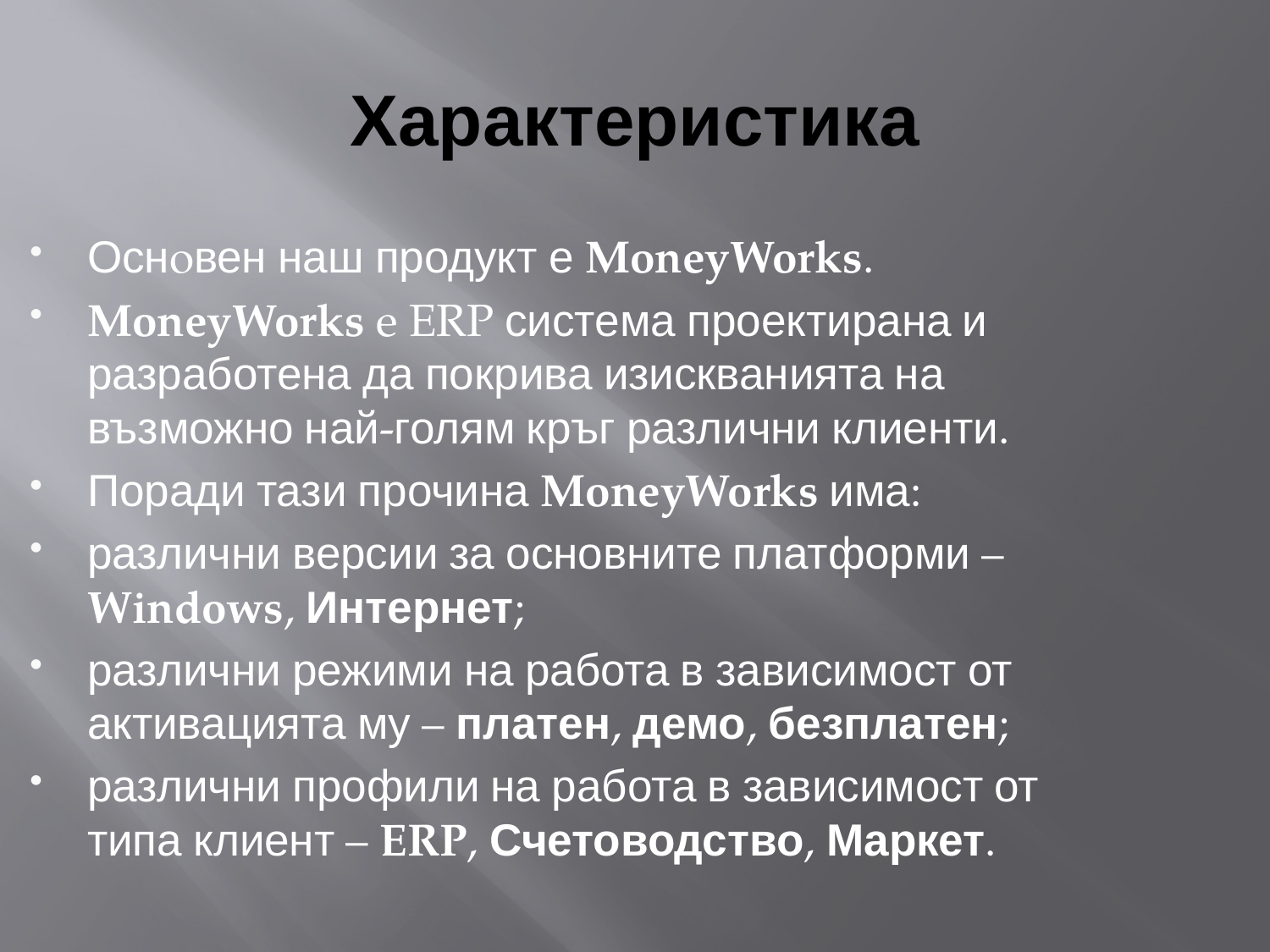

# Характеристика
Оснoвен наш продукт е MoneyWorks.
MoneyWorks e ERP система проектирана и разработена да покрива изискванията на възможно най-голям кръг различни клиенти.
Поради тази прочина MoneyWorks има:
различни версии за основните платформи – Windows, Интернет;
различни режими на работа в зависимост от активацията му – платен, демо, безплатен;
различни профили на работа в зависимост от типа клиент – ERP, Счетоводство, Маркет.